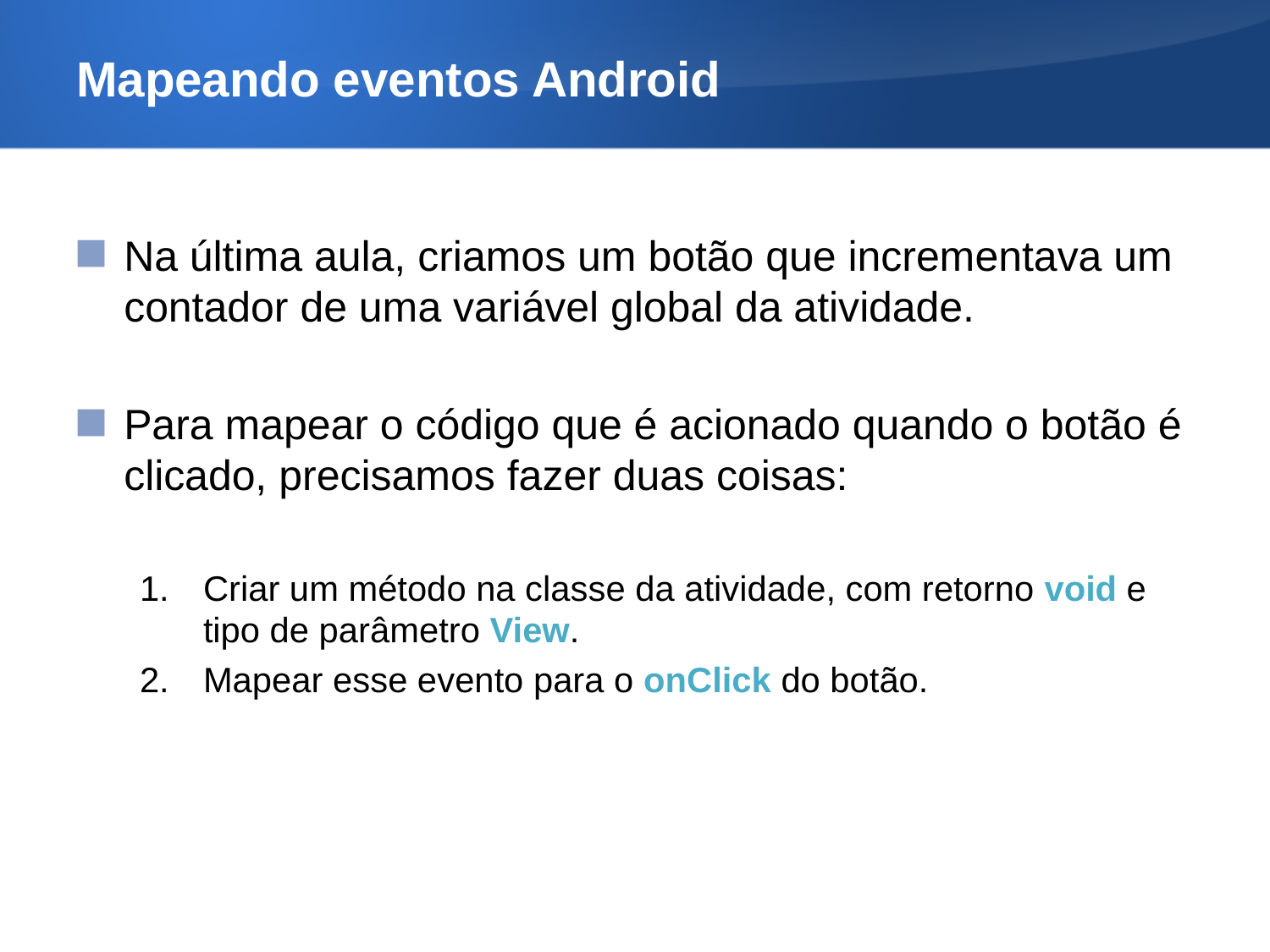

# Mapeando eventos Android
Na última aula, criamos um botão que incrementava um contador de uma variável global da atividade.

Para mapear o código que é acionado quando o botão é clicado, precisamos fazer duas coisas:

Criar um método na classe da atividade, com retorno void e tipo de parâmetro View.
Mapear esse evento para o onClick do botão.